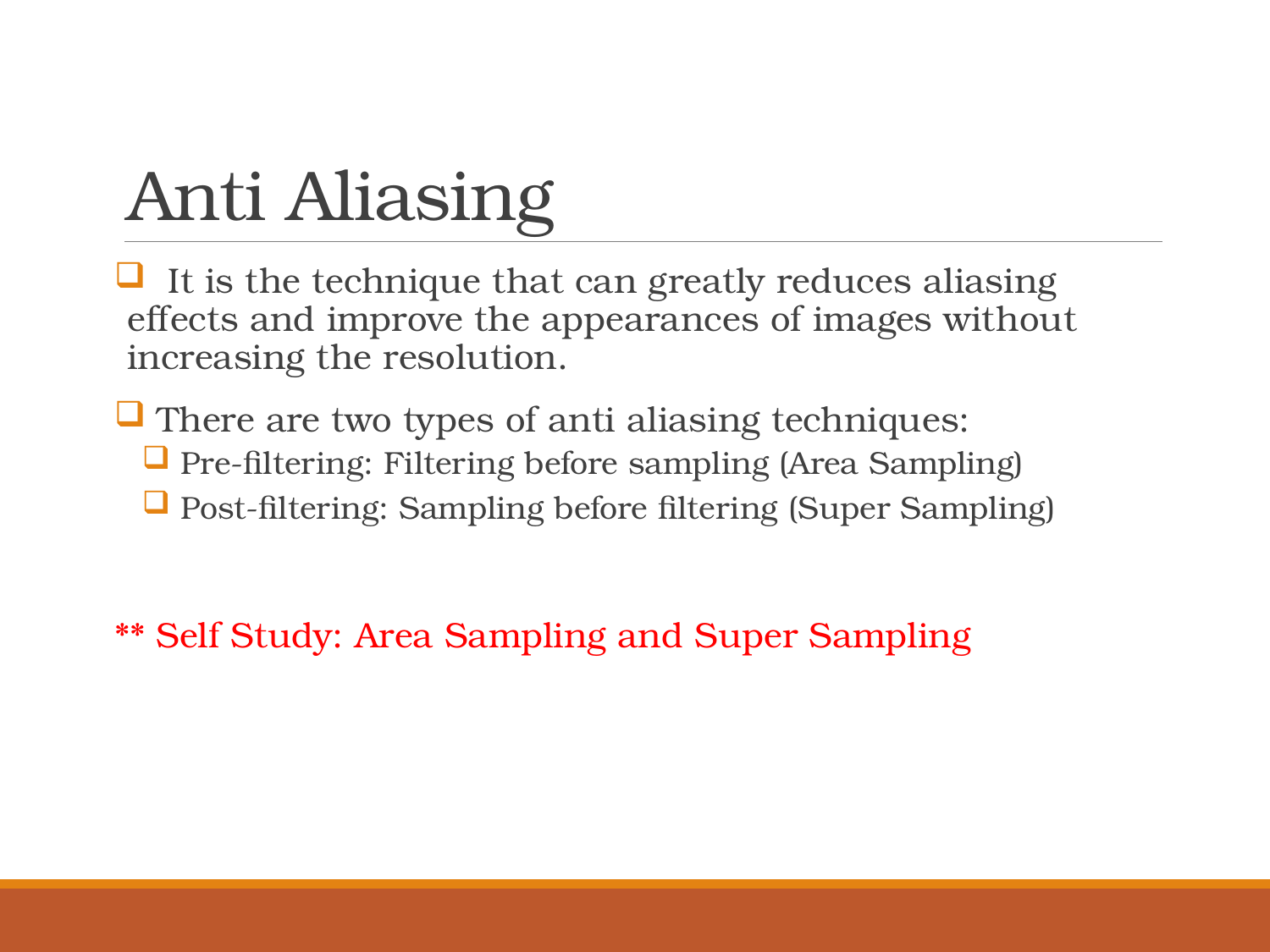

# Anti Aliasing
  It is the technique that can greatly reduces aliasing effects and improve the appearances of images without increasing the resolution.
 There are two types of anti aliasing techniques:
 Pre-filtering: Filtering before sampling (Area Sampling)
 Post-filtering: Sampling before filtering (Super Sampling)

** Self Study: Area Sampling and Super Sampling